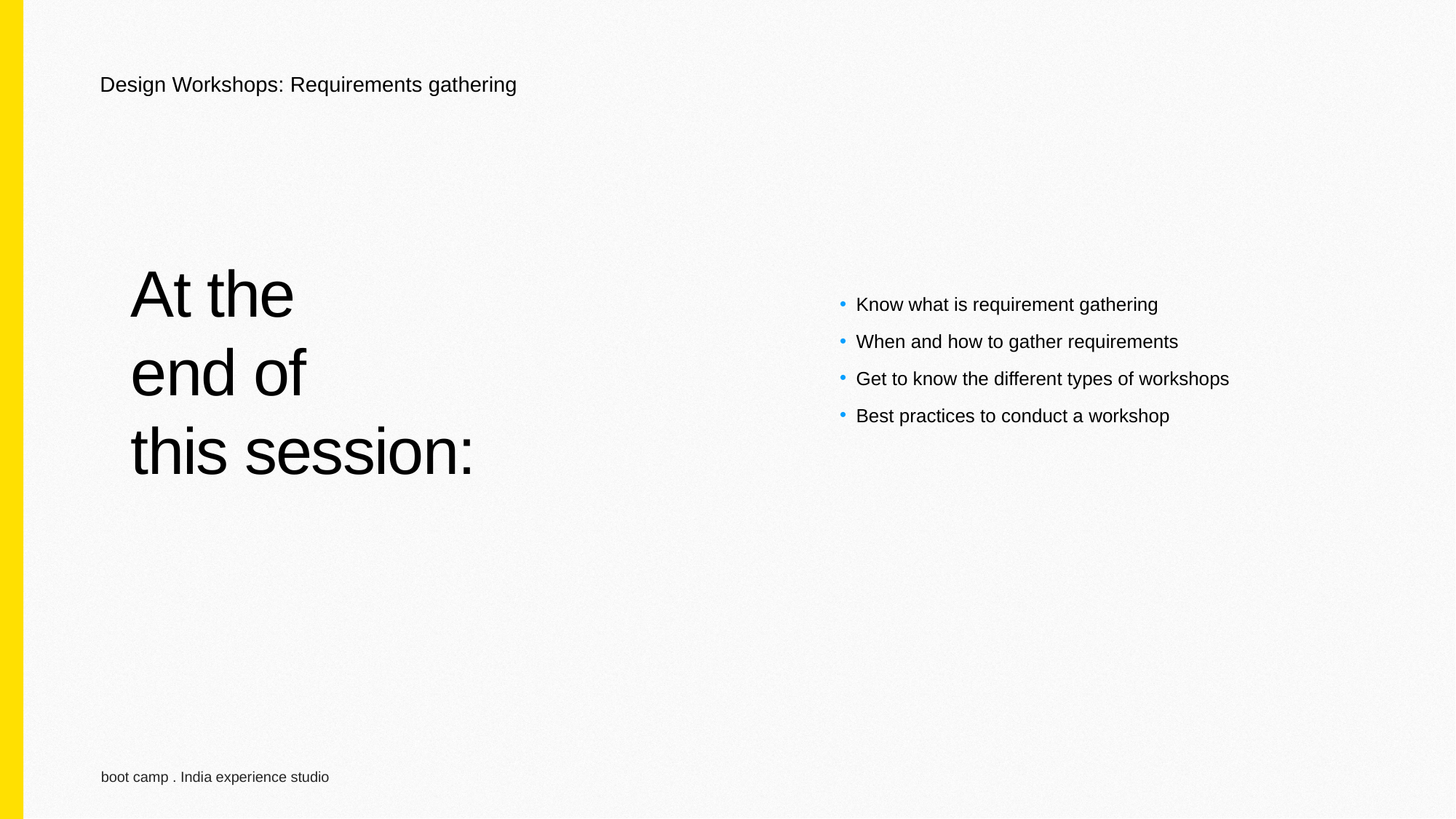

Design Workshops: Requirements gathering

Know what is requirement gathering
When and how to gather requirements
Get to know the different types of workshops
Best practices to conduct a workshop

At the
end of
this session: